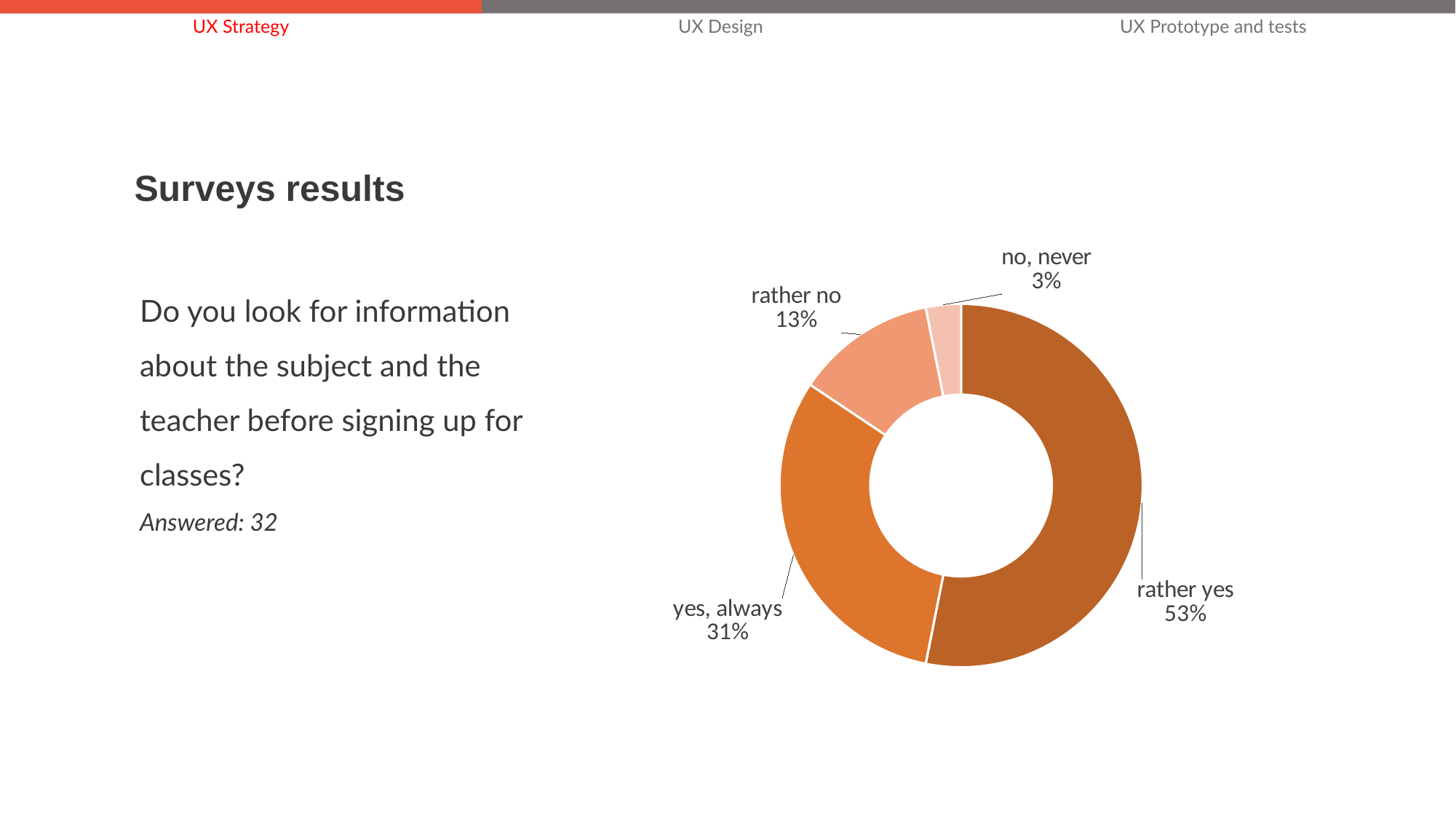

UX Strategy
UX Design
UX Prototype and tests
Surveys results

### Chart

| Category |  |
|---|---|
| rather yes | 17.0 |
| yes, always | 10.0 |
| rather no | 4.0 |
| no, never | 1.0 |
Do you look for information about the subject and the teacher before signing up for classes?
Answered: 32